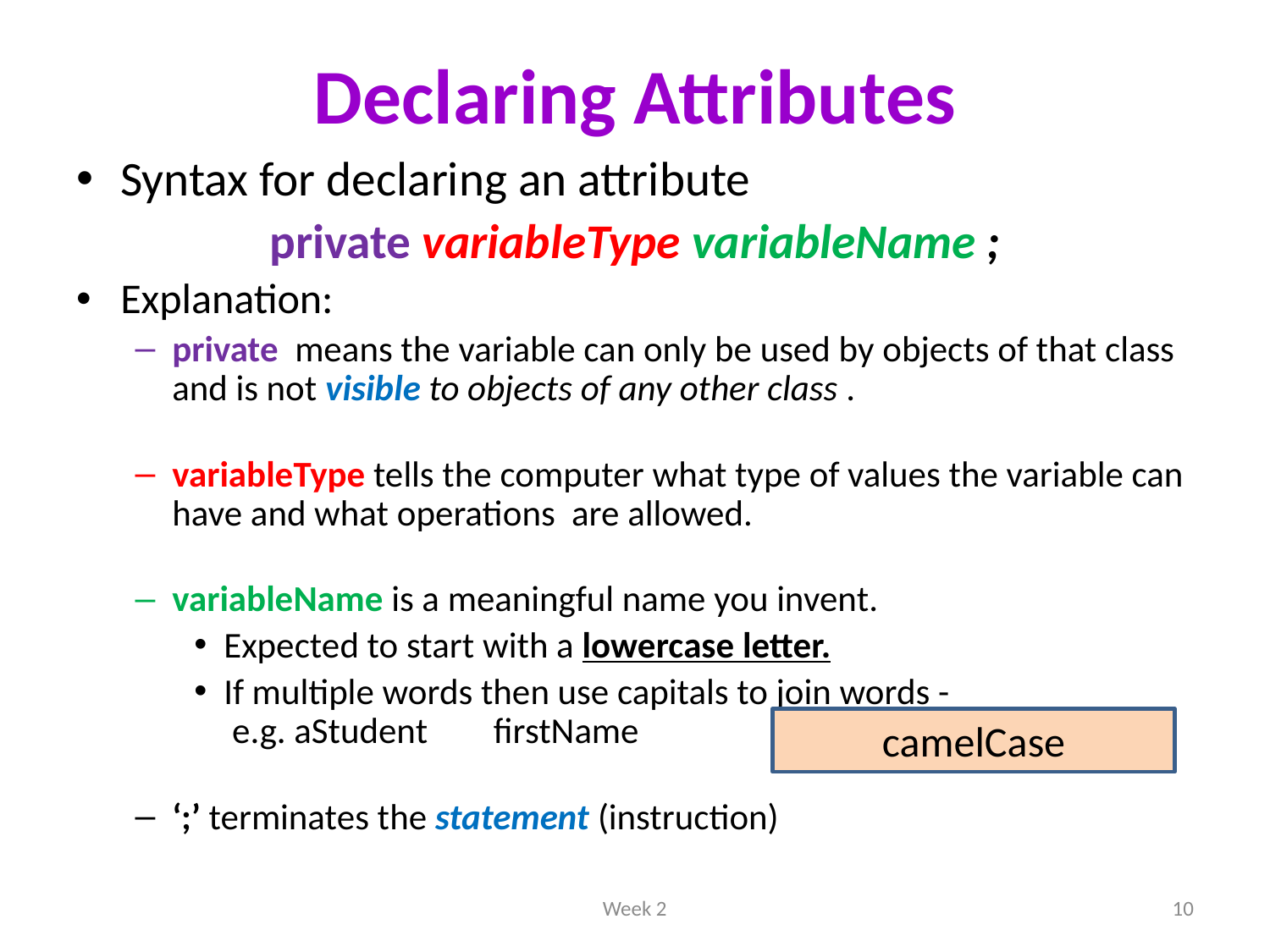

# Declaring Attributes
Syntax for declaring an attribute
private variableType variableName ;
Explanation:
private  means the variable can only be used by objects of that class and is not visible to objects of any other class .
variableType tells the computer what type of values the variable can have and what operations  are allowed.
variableName is a meaningful name you invent.
Expected to start with a lowercase letter.
If multiple words then use capitals to join words -
 e.g. aStudent        firstName
‘;’ terminates the statement (instruction)

camelCase
Week 2
10